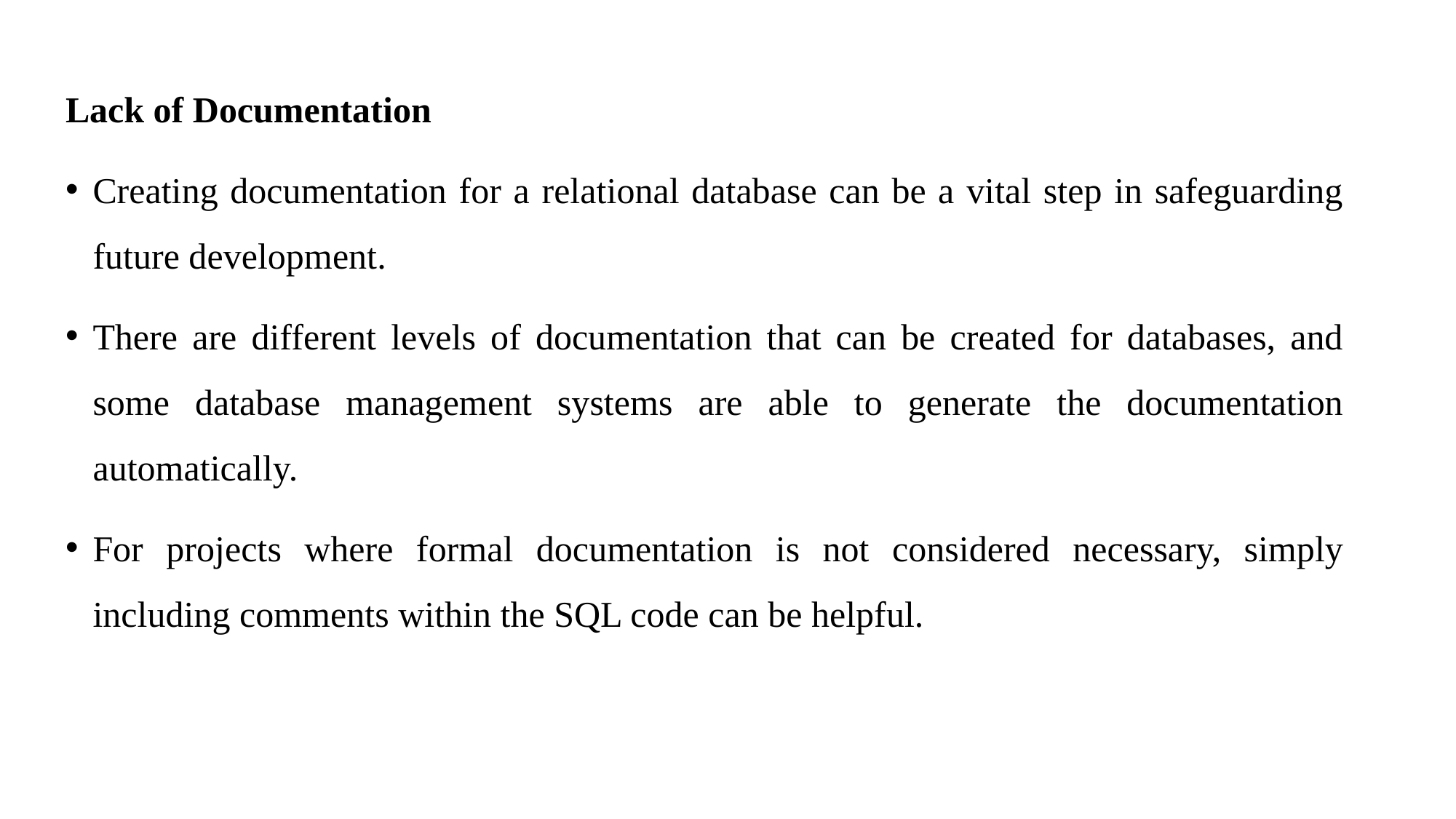

Lack of Documentation
Creating documentation for a relational database can be a vital step in safeguarding future development.
There are different levels of documentation that can be created for databases, and some database management systems are able to generate the documentation automatically.
For projects where formal documentation is not considered necessary, simply including comments within the SQL code can be helpful.